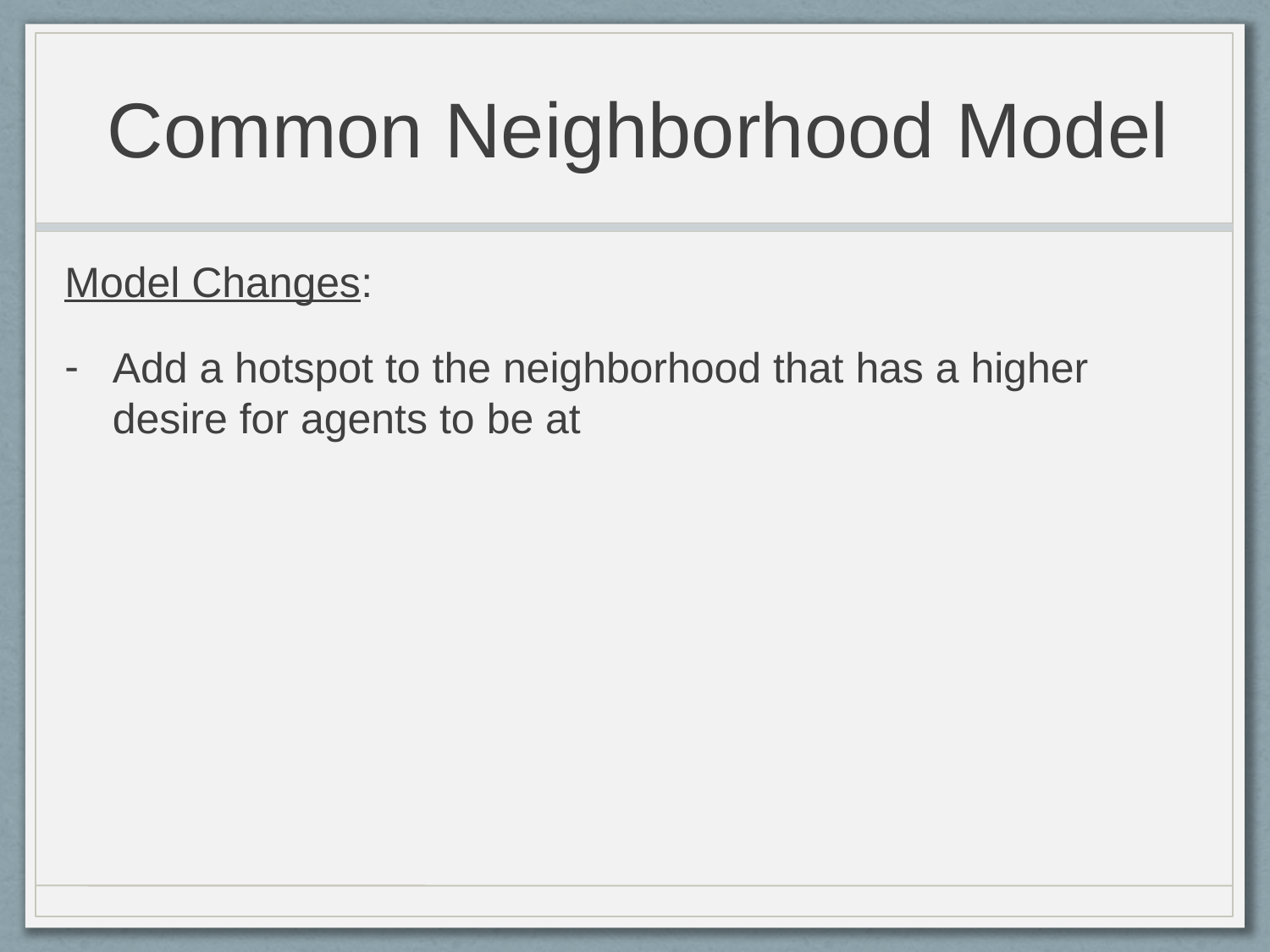

# Common Neighborhood Model
Model Changes:
Add a hotspot to the neighborhood that has a higher desire for agents to be at